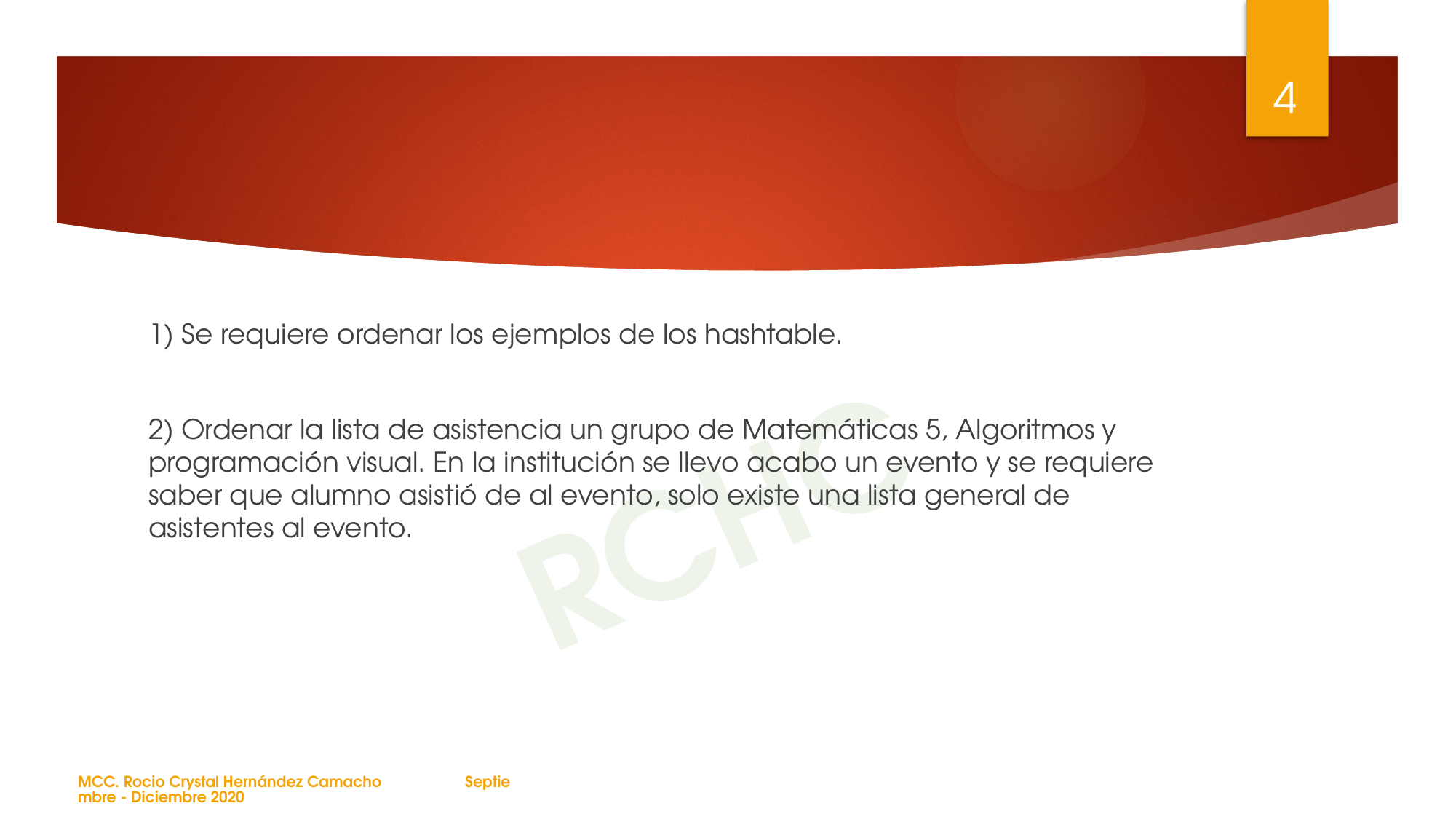

4
#
1) Se requiere ordenar los ejemplos de los hashtable.

2) Ordenar la lista de asistencia un grupo de Matemáticas 5, Algoritmos y programación visual. En la institución se llevo acabo un evento y se requiere saber que alumno asistió de al evento, solo existe una lista general de asistentes al evento.
MCC. Rocio Crystal Hernández Camacho                    Septiembre - Diciembre 2020